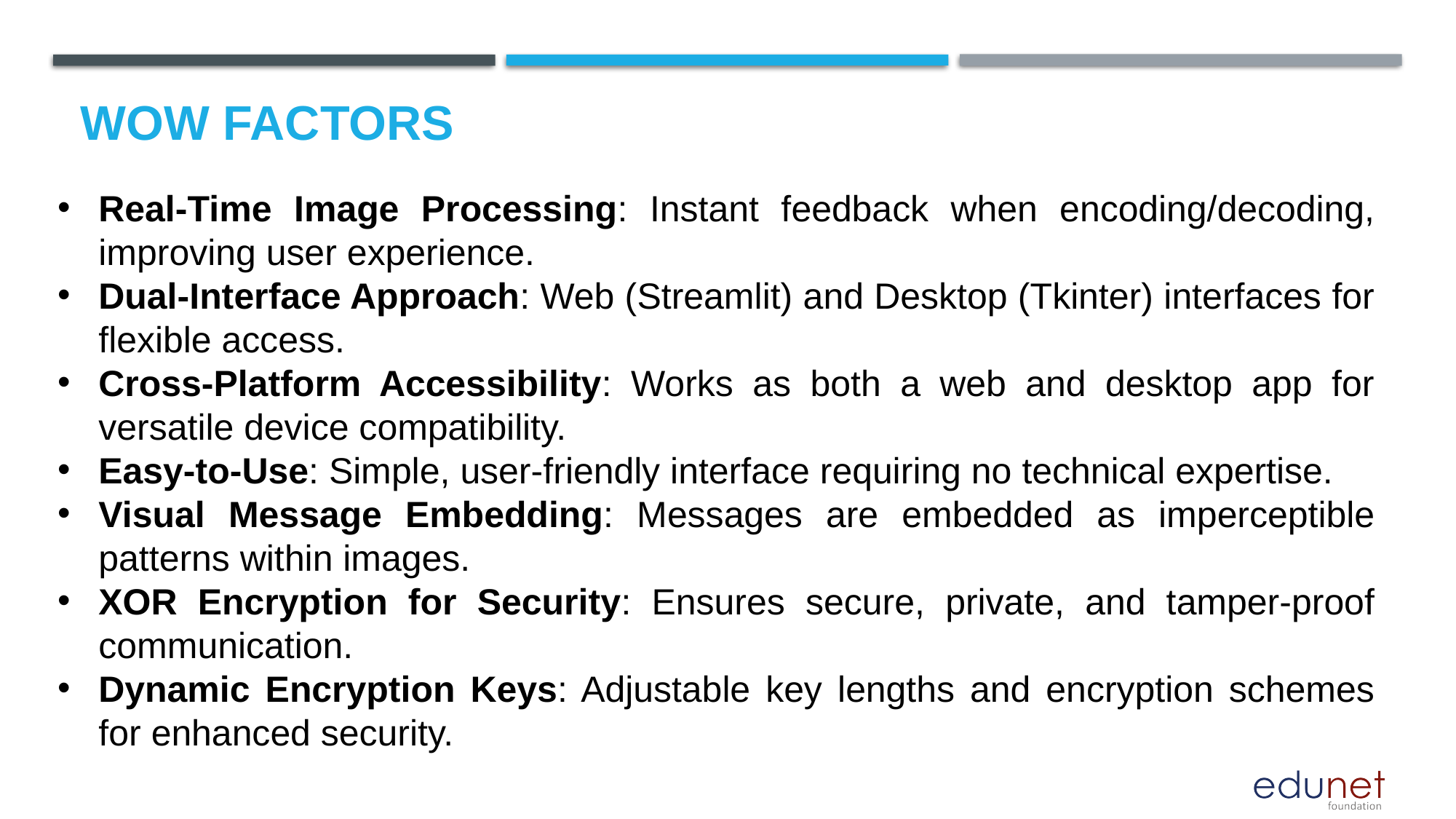

# Wow factors
Real-Time Image Processing: Instant feedback when encoding/decoding, improving user experience.
Dual-Interface Approach: Web (Streamlit) and Desktop (Tkinter) interfaces for flexible access.
Cross-Platform Accessibility: Works as both a web and desktop app for versatile device compatibility.
Easy-to-Use: Simple, user-friendly interface requiring no technical expertise.
Visual Message Embedding: Messages are embedded as imperceptible patterns within images.
XOR Encryption for Security: Ensures secure, private, and tamper-proof communication.
Dynamic Encryption Keys: Adjustable key lengths and encryption schemes for enhanced security.